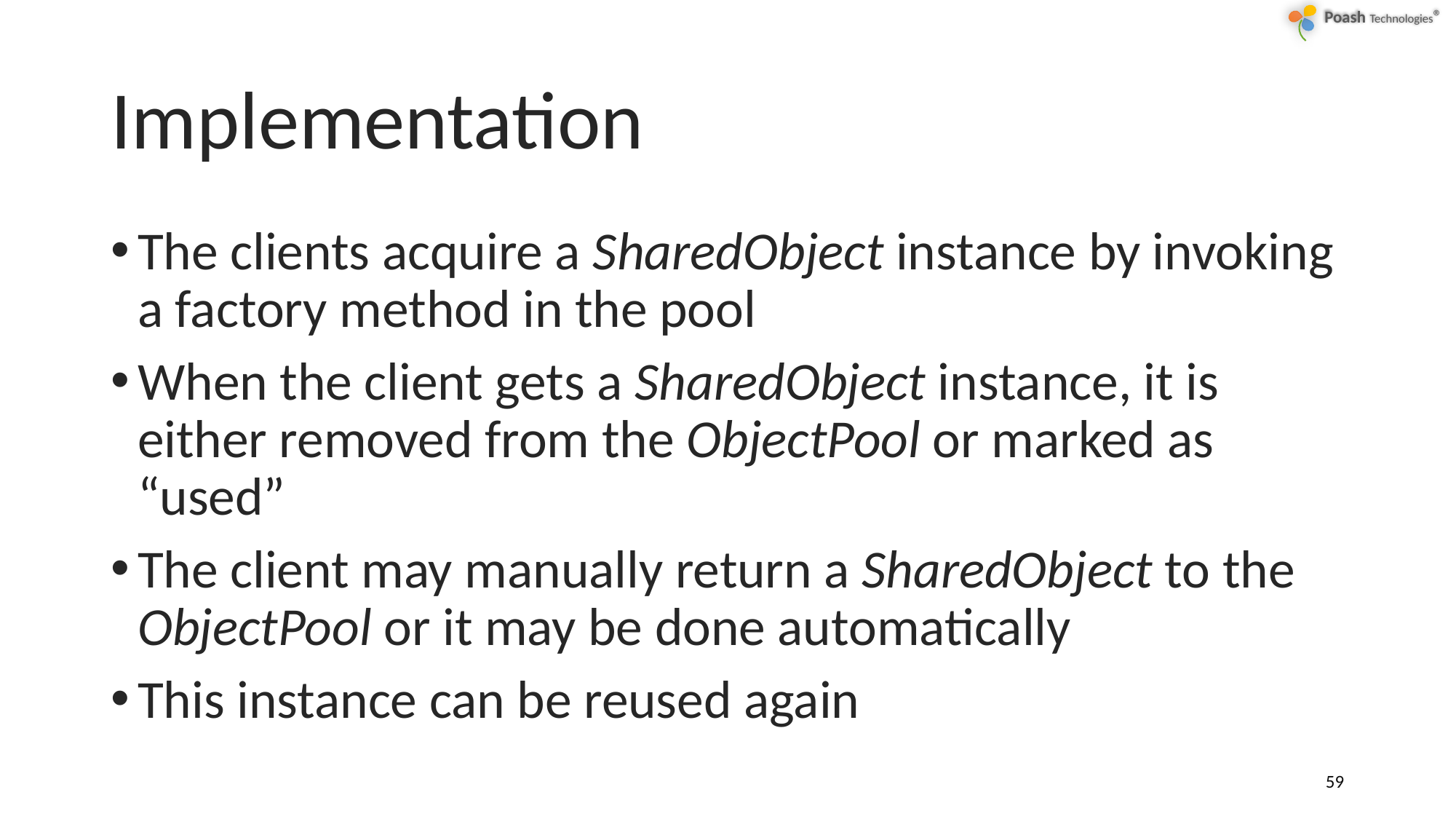

# Implementation
The clients acquire a SharedObject instance by invoking a factory method in the pool
When the client gets a SharedObject instance, it is either removed from the ObjectPool or marked as “used”
The client may manually return a SharedObject to the ObjectPool or it may be done automatically
This instance can be reused again

59